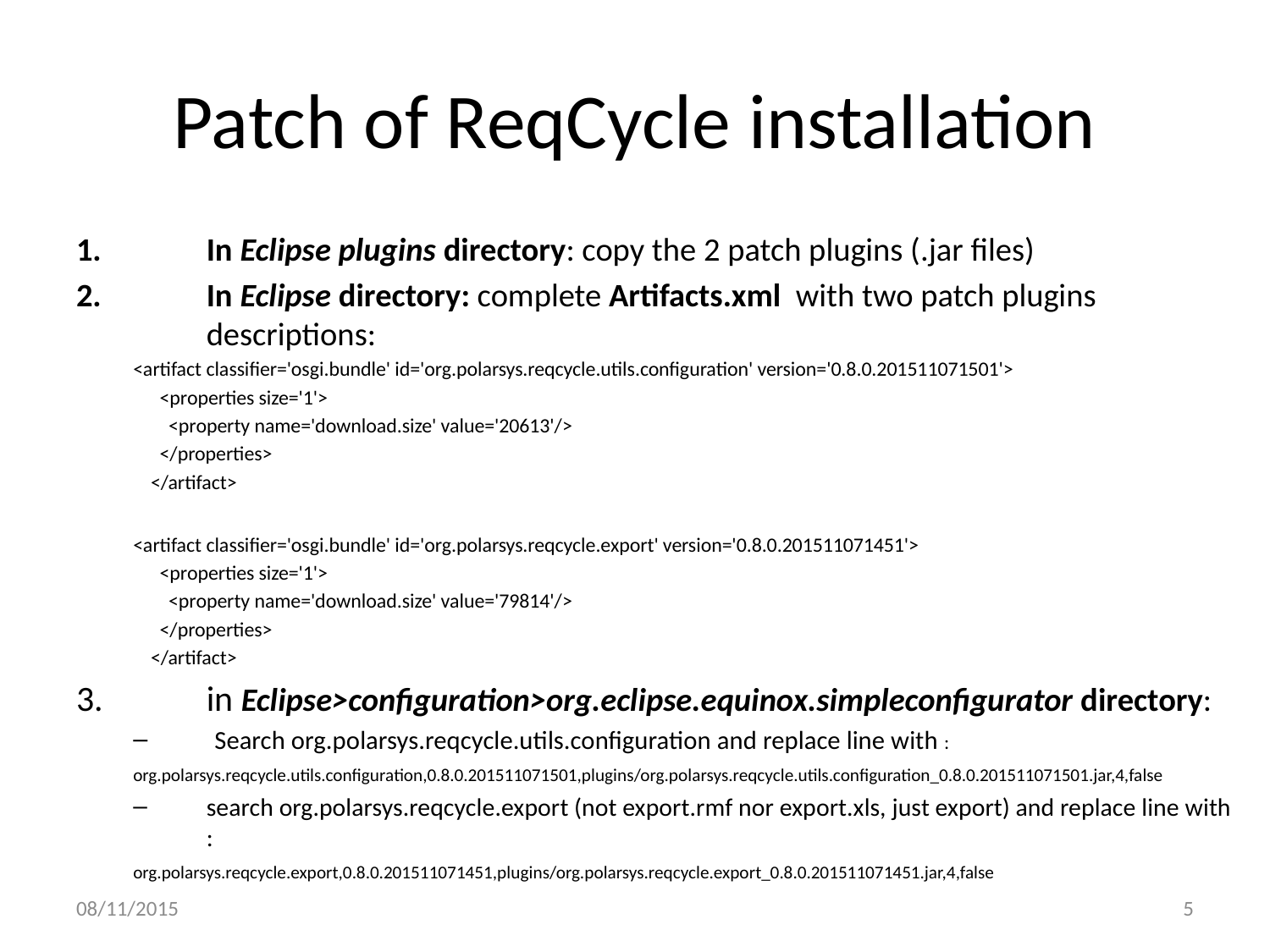

# Patch of ReqCycle installation
In Eclipse plugins directory: copy the 2 patch plugins (.jar files)
In Eclipse directory: complete Artifacts.xml  with two patch plugins descriptions:
<artifact classifier='osgi.bundle' id='org.polarsys.reqcycle.utils.configuration' version='0.8.0.201511071501'>
      <properties size='1'>
        <property name='download.size' value='20613'/>
      </properties>
    </artifact>

<artifact classifier='osgi.bundle' id='org.polarsys.reqcycle.export' version='0.8.0.201511071451'>
      <properties size='1'>
        <property name='download.size' value='79814'/>
      </properties>
    </artifact>
in Eclipse>configuration>org.eclipse.equinox.simpleconfigurator directory:
Search org.polarsys.reqcycle.utils.configuration and replace line with :
	org.polarsys.reqcycle.utils.configuration,0.8.0.201511071501,plugins/org.polarsys.reqcycle.utils.configuration_0.8.0.201511071501.jar,4,false
search org.polarsys.reqcycle.export (not export.rmf nor export.xls, just export) and replace line with :
	org.polarsys.reqcycle.export,0.8.0.201511071451,plugins/org.polarsys.reqcycle.export_0.8.0.201511071451.jar,4,false

08/11/2015
5